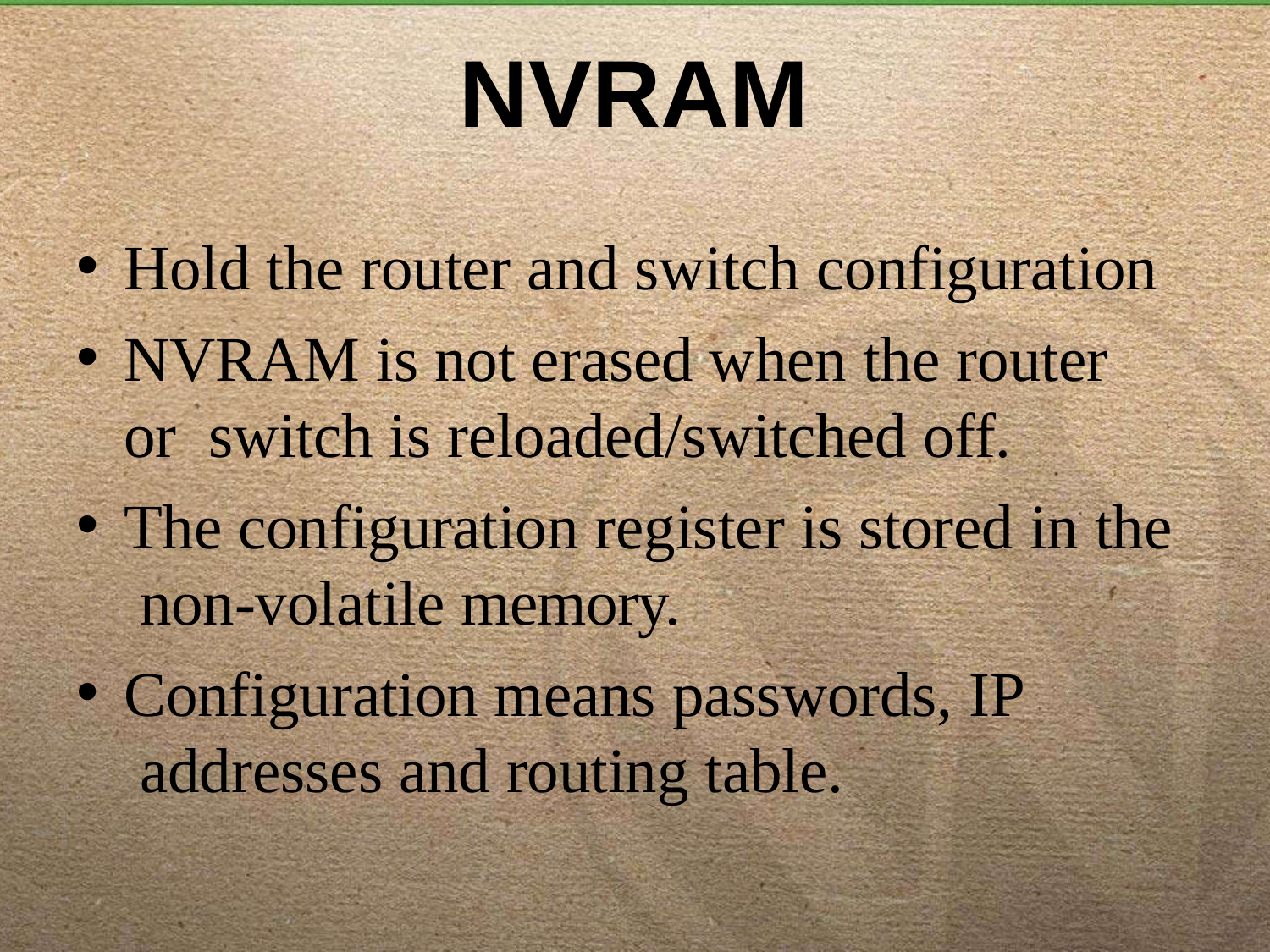

# NVRAM
Hold the router and switch configuration
NVRAM is not erased when the router	or  switch is reloaded/switched off.
The configuration register is stored in the  non-volatile memory.
Configuration means passwords, IP  addresses and routing table.